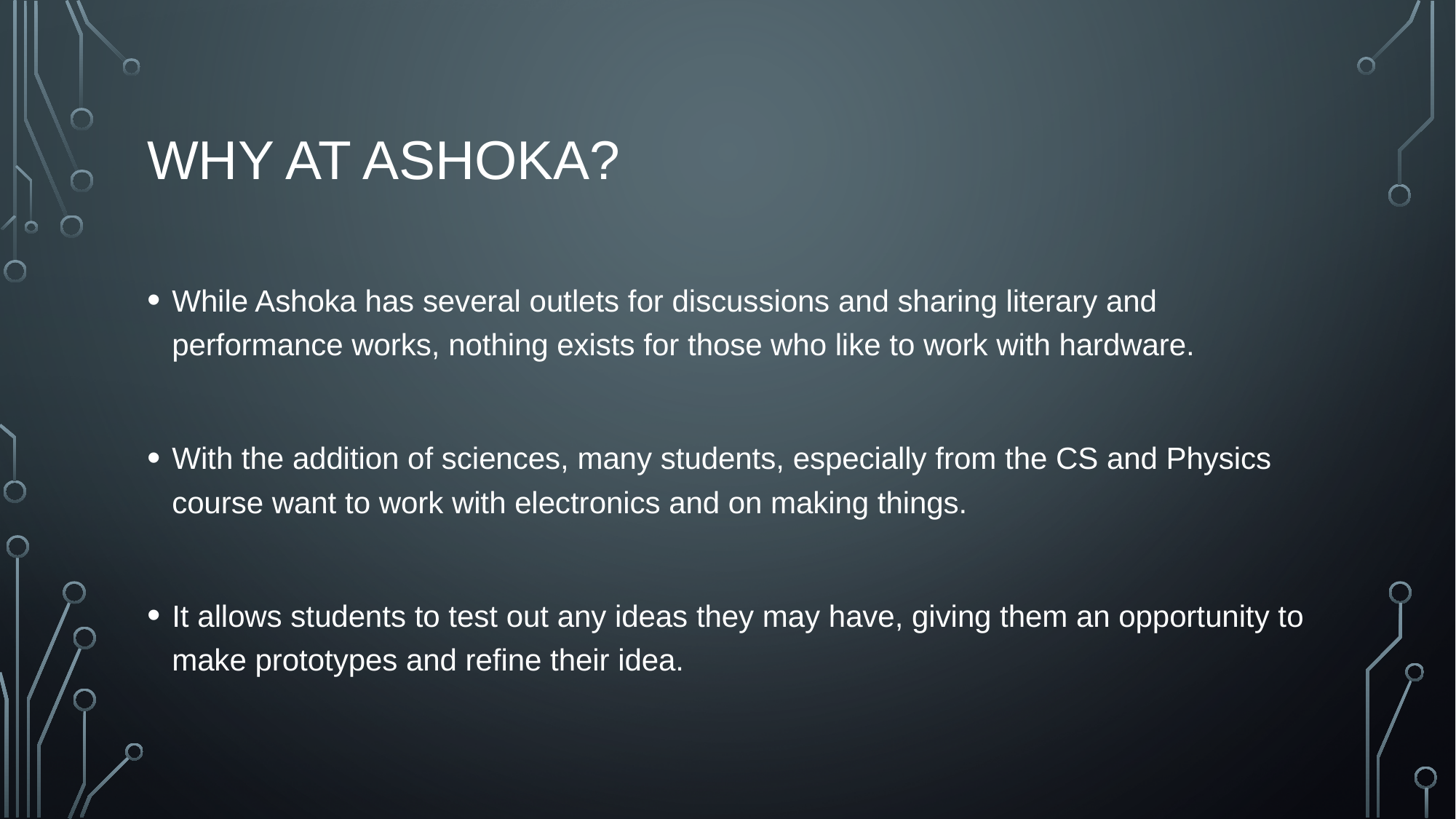

# Why at Ashoka?
While Ashoka has several outlets for discussions and sharing literary and performance works, nothing exists for those who like to work with hardware.

With the addition of sciences, many students, especially from the CS and Physics course want to work with electronics and on making things.

It allows students to test out any ideas they may have, giving them an opportunity to make prototypes and refine their idea.